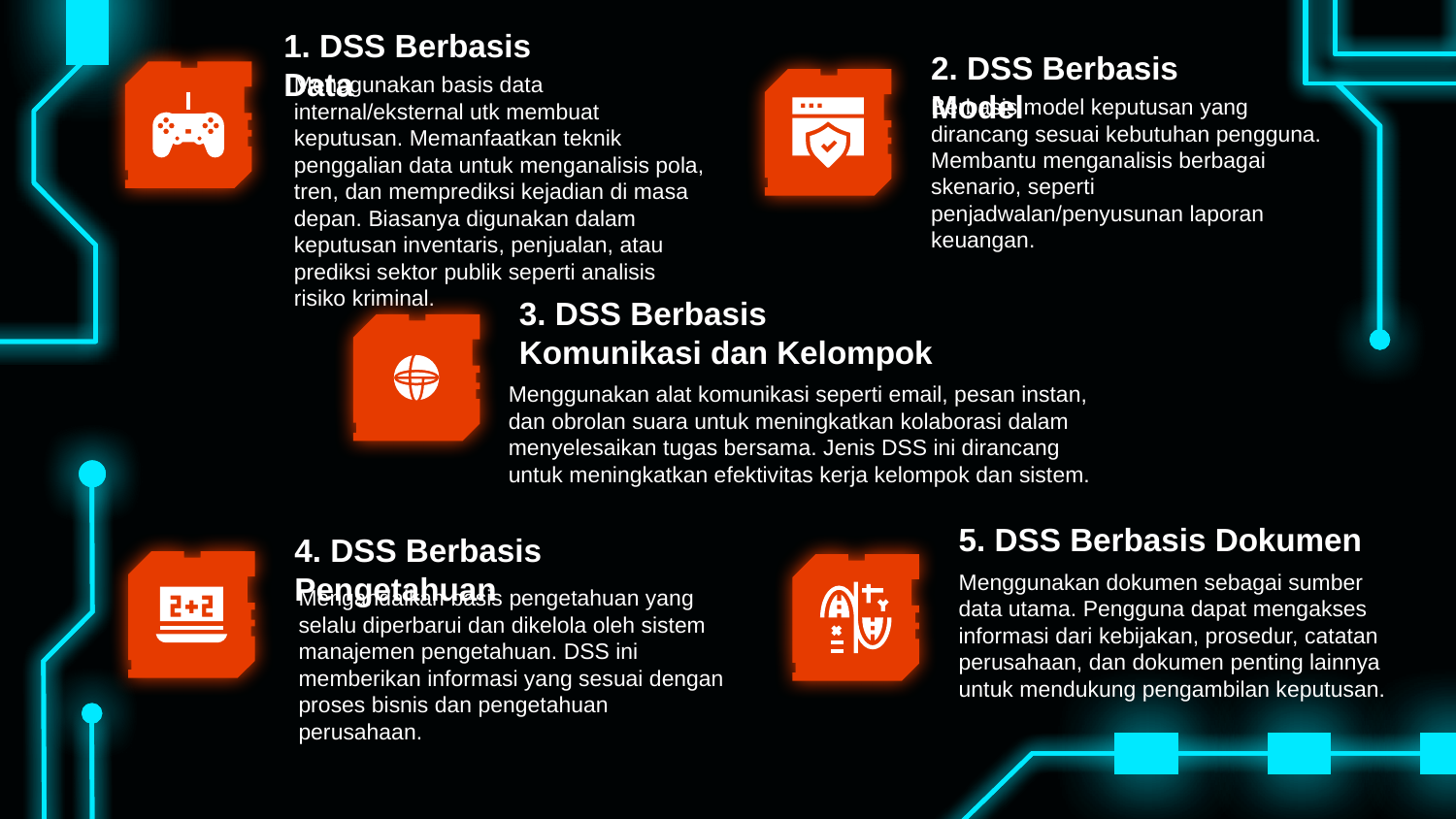

1. DSS Berbasis Data
2. DSS Berbasis Model

Menggunakan basis data internal/eksternal utk membuat keputusan. Memanfaatkan teknik penggalian data untuk menganalisis pola, tren, dan memprediksi kejadian di masa depan. Biasanya digunakan dalam keputusan inventaris, penjualan, atau prediksi sektor publik seperti analisis risiko kriminal.

Berbasis model keputusan yang dirancang sesuai kebutuhan pengguna. Membantu menganalisis berbagai skenario, seperti penjadwalan/penyusunan laporan keuangan.

3. DSS Berbasis Komunikasi dan Kelompok

Menggunakan alat komunikasi seperti email, pesan instan, dan obrolan suara untuk meningkatkan kolaborasi dalam menyelesaikan tugas bersama. Jenis DSS ini dirancang untuk meningkatkan efektivitas kerja kelompok dan sistem.
5. DSS Berbasis Dokumen
4. DSS Berbasis Pengetahuan

Menggunakan dokumen sebagai sumber data utama. Pengguna dapat mengakses informasi dari kebijakan, prosedur, catatan perusahaan, dan dokumen penting lainnya untuk mendukung pengambilan keputusan.

Mengandalkan basis pengetahuan yang selalu diperbarui dan dikelola oleh sistem manajemen pengetahuan. DSS ini memberikan informasi yang sesuai dengan proses bisnis dan pengetahuan perusahaan.